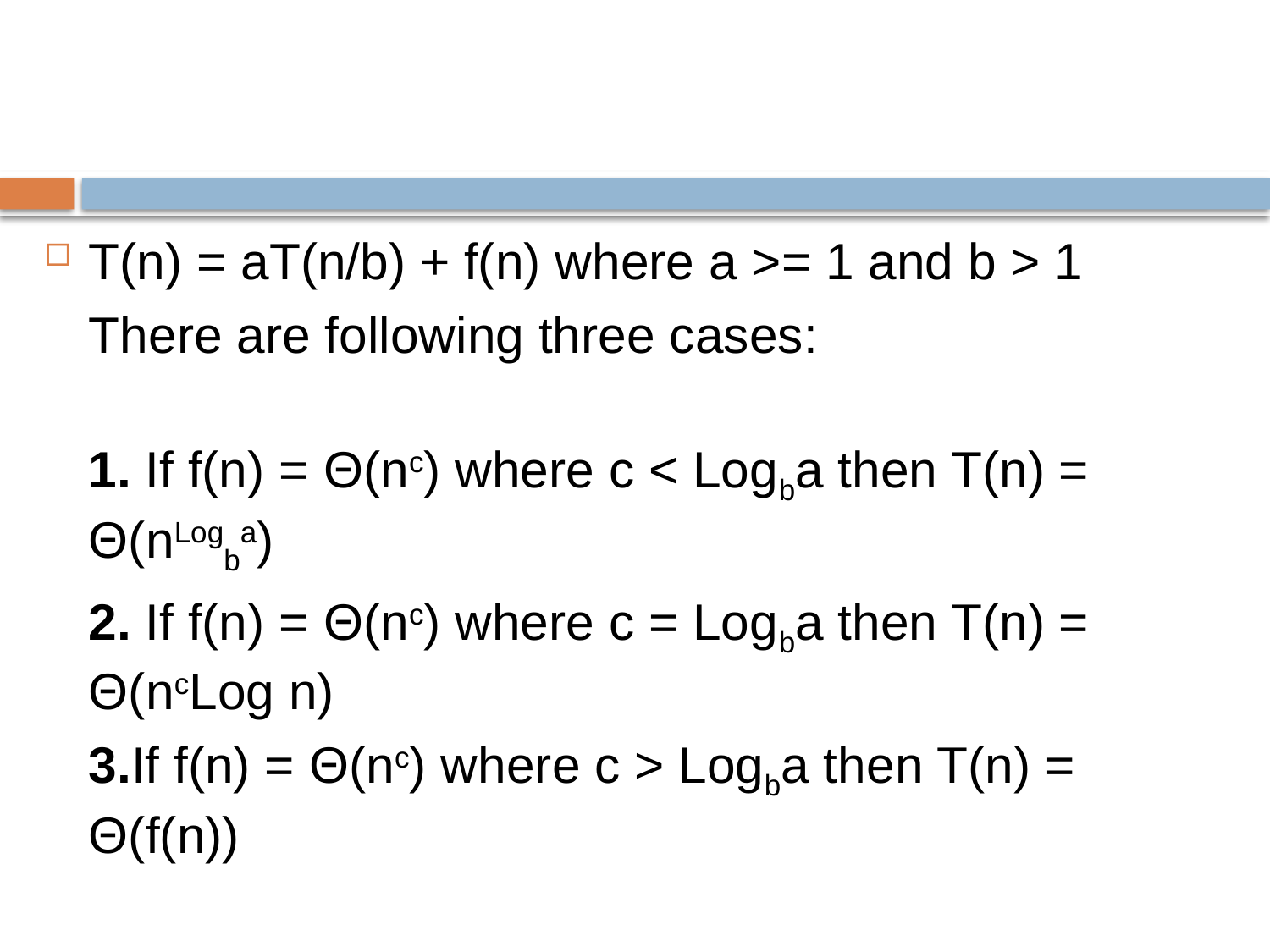

#
T(n) = aT(n/b) + f(n) where a >= 1 and b > 1
	There are following three cases:
	1. If f(n) = Θ(nc) where c < Logba then T(n) = Θ(nLogba)
	2. If f(n) = Θ(nc) where c = Logba then T(n) = Θ(ncLog n)
	3.If f(n) = Θ(nc) where c > Logba then T(n) = Θ(f(n))